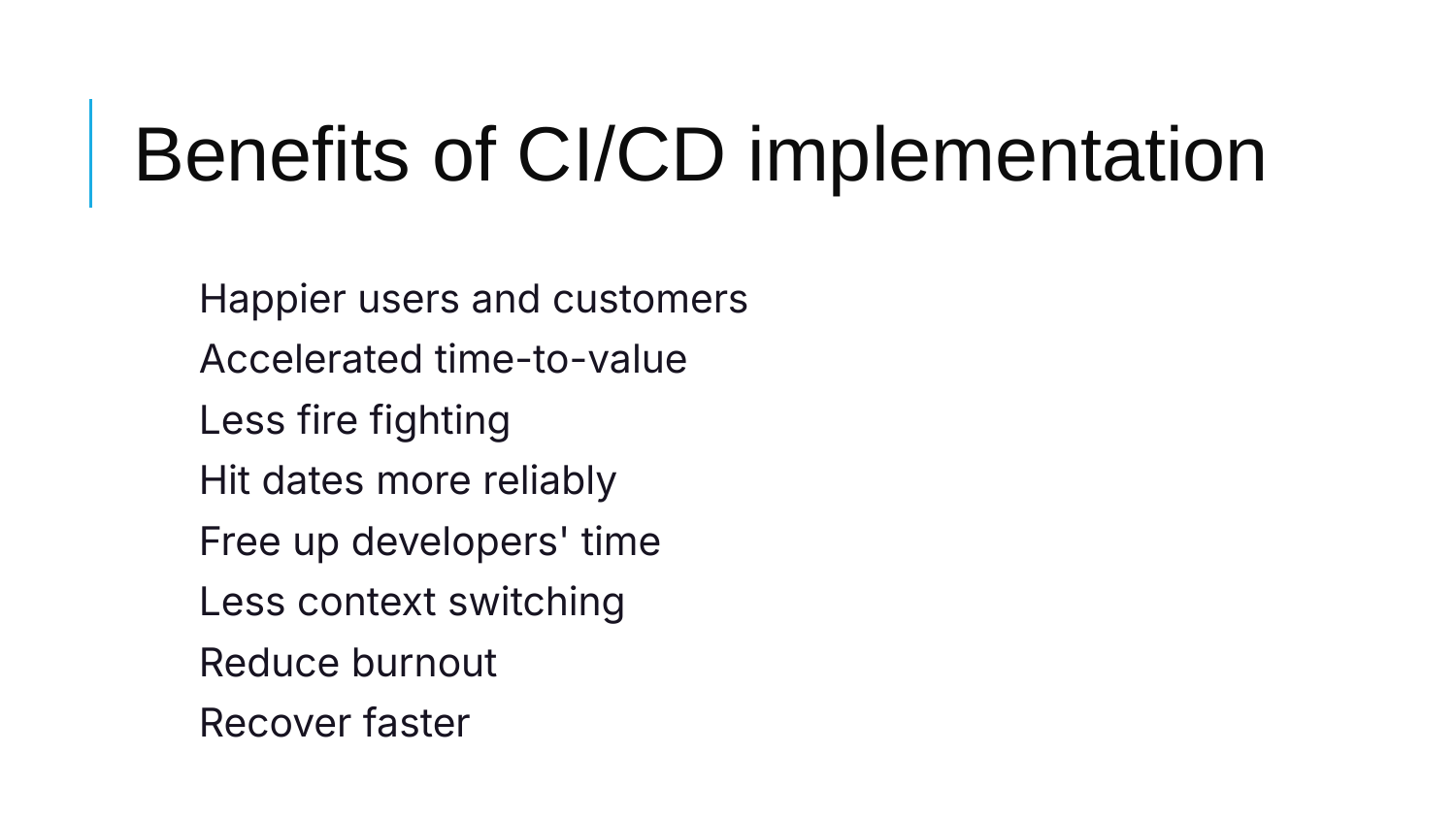

# Benefits of CI/CD implementation
Happier users and customers
Accelerated time-to-value
Less fire fighting
Hit dates more reliably
Free up developers' time
Less context switching
Reduce burnout
Recover faster